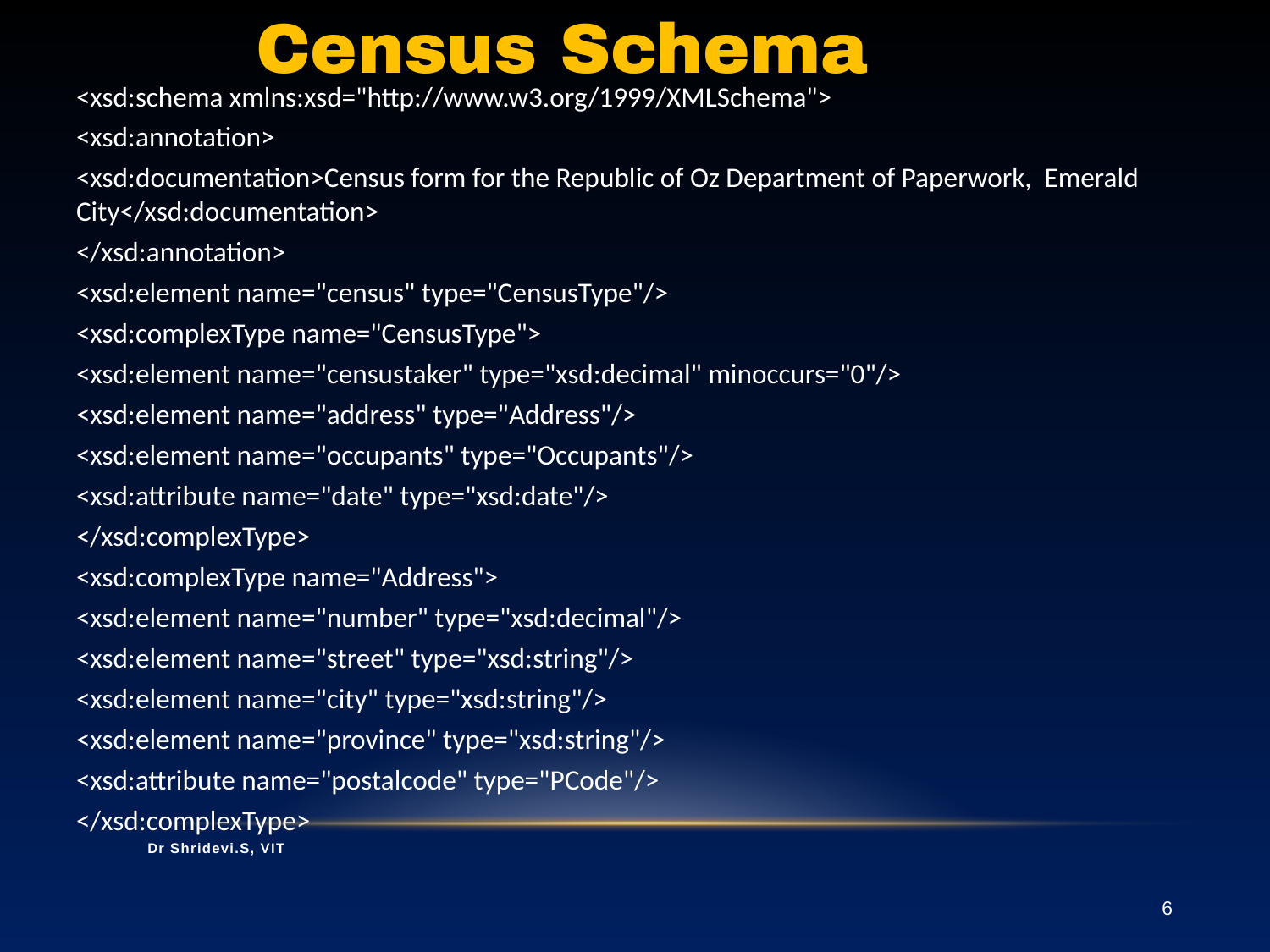

# Census Schema
<xsd:schema xmlns:xsd="http://www.w3.org/1999/XMLSchema">
<xsd:annotation>
<xsd:documentation>Census form for the Republic of Oz Department of Paperwork,  Emerald City</xsd:documentation>
</xsd:annotation>
<xsd:element name="census" type="CensusType"/>
<xsd:complexType name="CensusType">
<xsd:element name="censustaker" type="xsd:decimal" minoccurs="0"/>
<xsd:element name="address" type="Address"/>
<xsd:element name="occupants" type="Occupants"/>
<xsd:attribute name="date" type="xsd:date"/>
</xsd:complexType>
<xsd:complexType name="Address">
<xsd:element name="number" type="xsd:decimal"/>
<xsd:element name="street" type="xsd:string"/>
<xsd:element name="city" type="xsd:string"/>
<xsd:element name="province" type="xsd:string"/>
<xsd:attribute name="postalcode" type="PCode"/>
</xsd:complexType>
Dr Shridevi.S, VIT
6